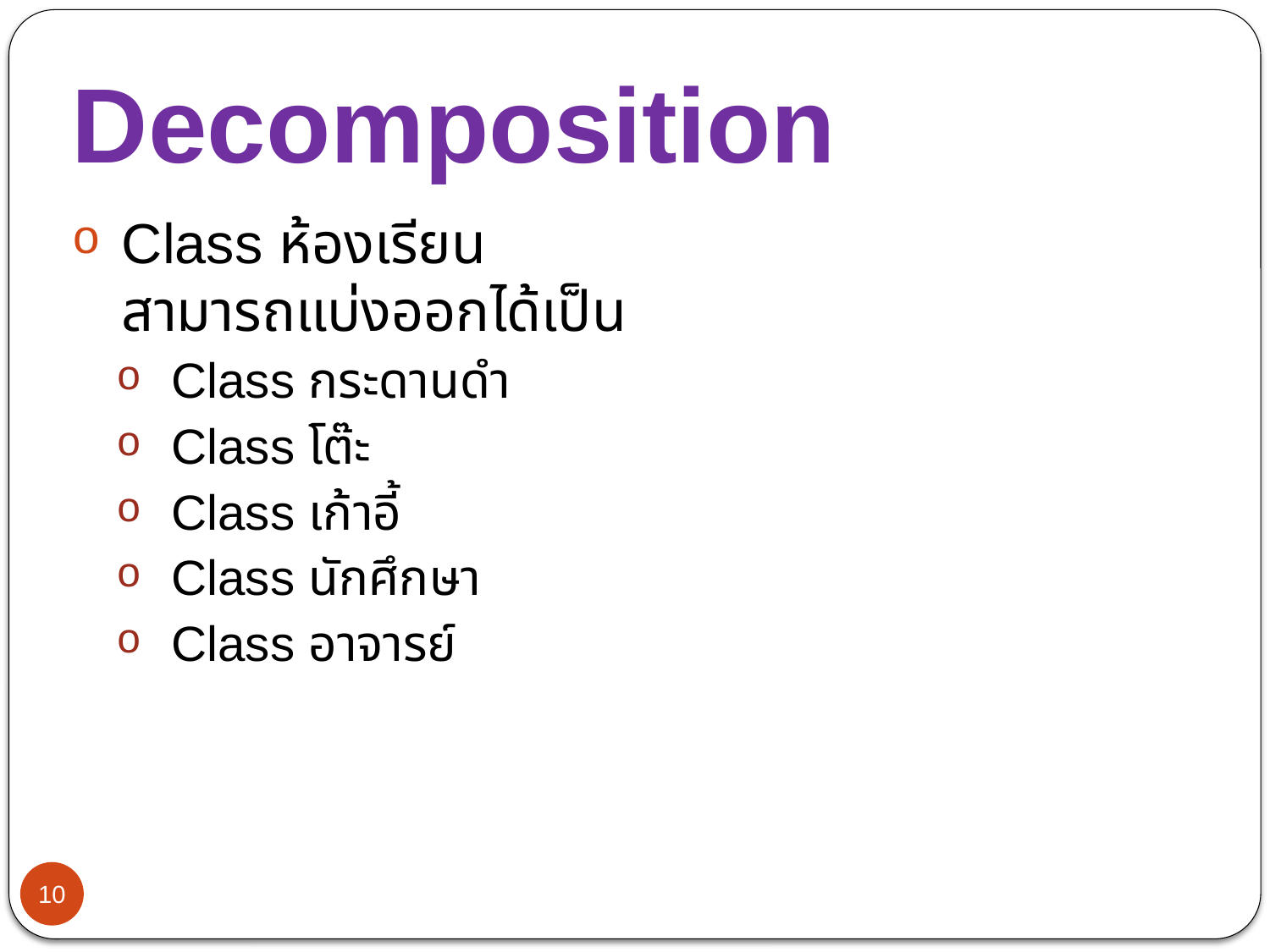

# Decomposition
Class ห้องเรียนสามารถแบ่งออกได้เป็น
Class กระดานดำ
Class โต๊ะ
Class เก้าอี้
Class นักศึกษา
Class อาจารย์
10